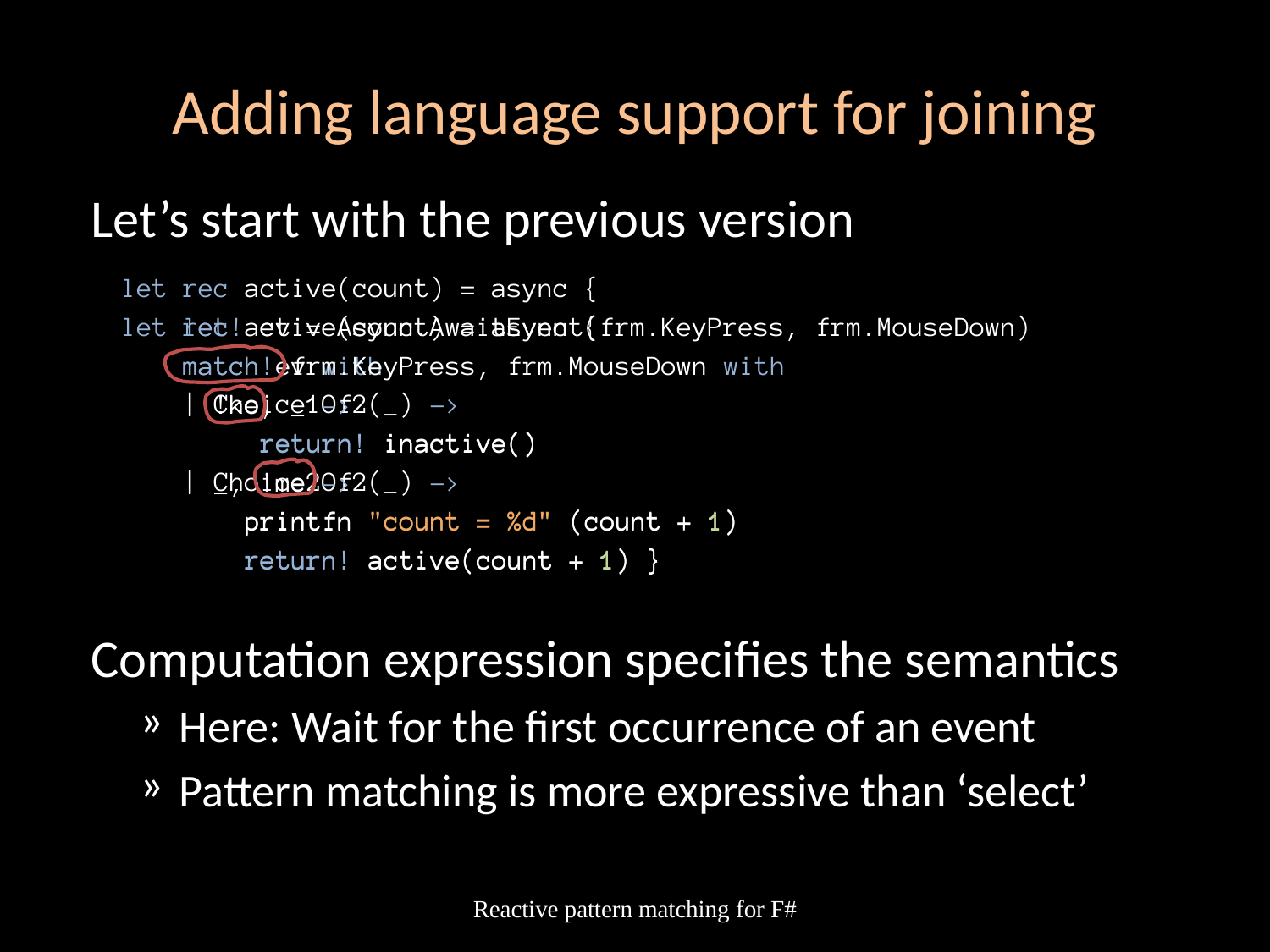

# Adding language support for joining
Let’s start with the previous version

Computation expression specifies the semantics
Here: Wait for the first occurrence of an event
Pattern matching is more expressive than ‘select’

let rec active(count) = async {
    let! ev = Async.AwaitEvent(frm.KeyPress, frm.MouseDown)
    match ev with
    | Choice1Of2(_) ->
         return! inactive()
    | Choice2Of2(_) ->
        printfn "count = %d" (count + 1)
        return! active(count + 1) }
let rec active(count) = async {
    match! frm.KeyPress, frm.MouseDown with
    | !ke, _ ->
         return! inactive()
    | _, !me ->
        printfn "count = %d" (count + 1)
        return! active(count + 1) }
Reactive pattern matching for F#